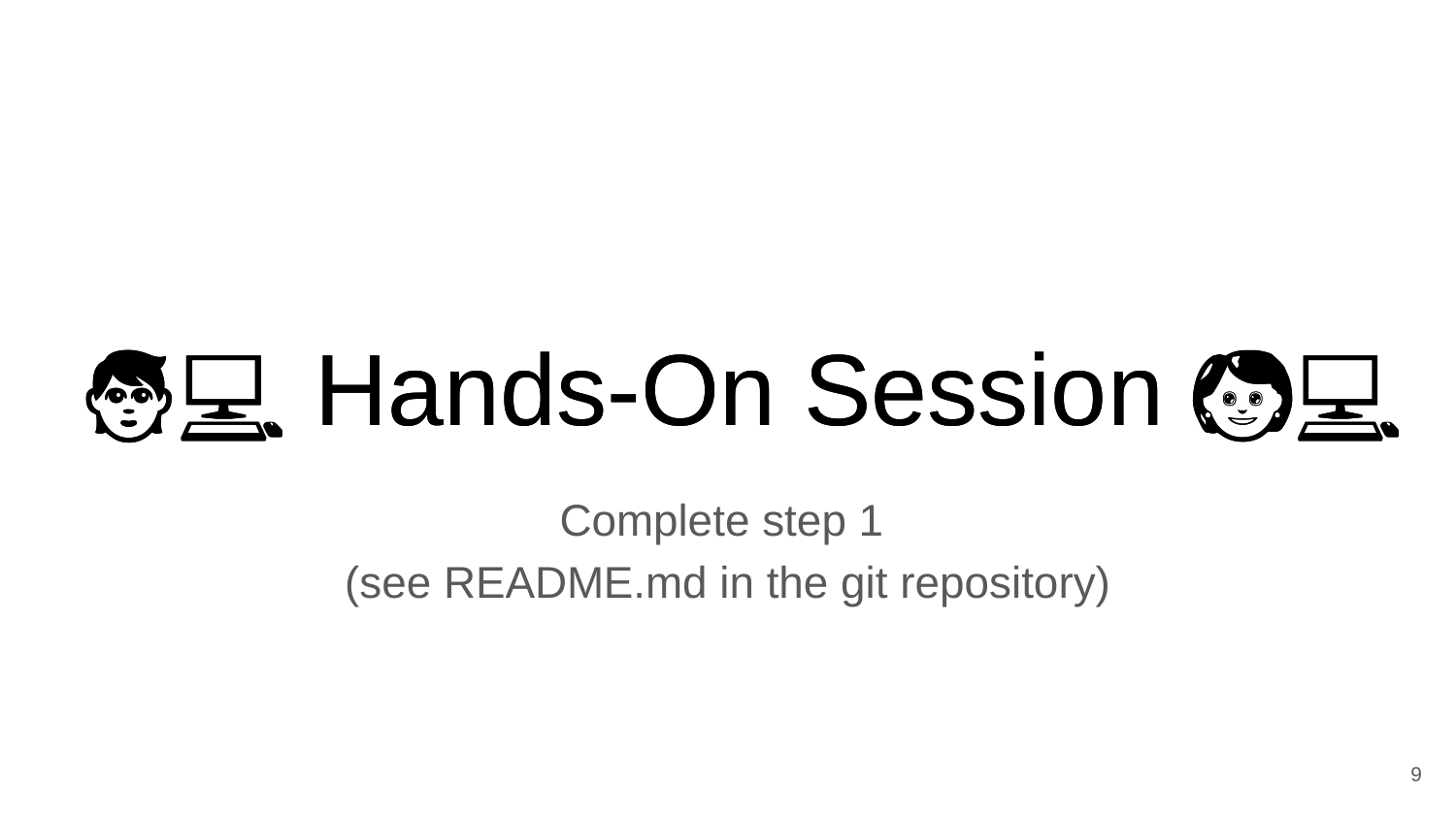

🧑‍💻 Hands-On Session 👩‍💻
Complete step 1
(see README.md in the git repository)
9